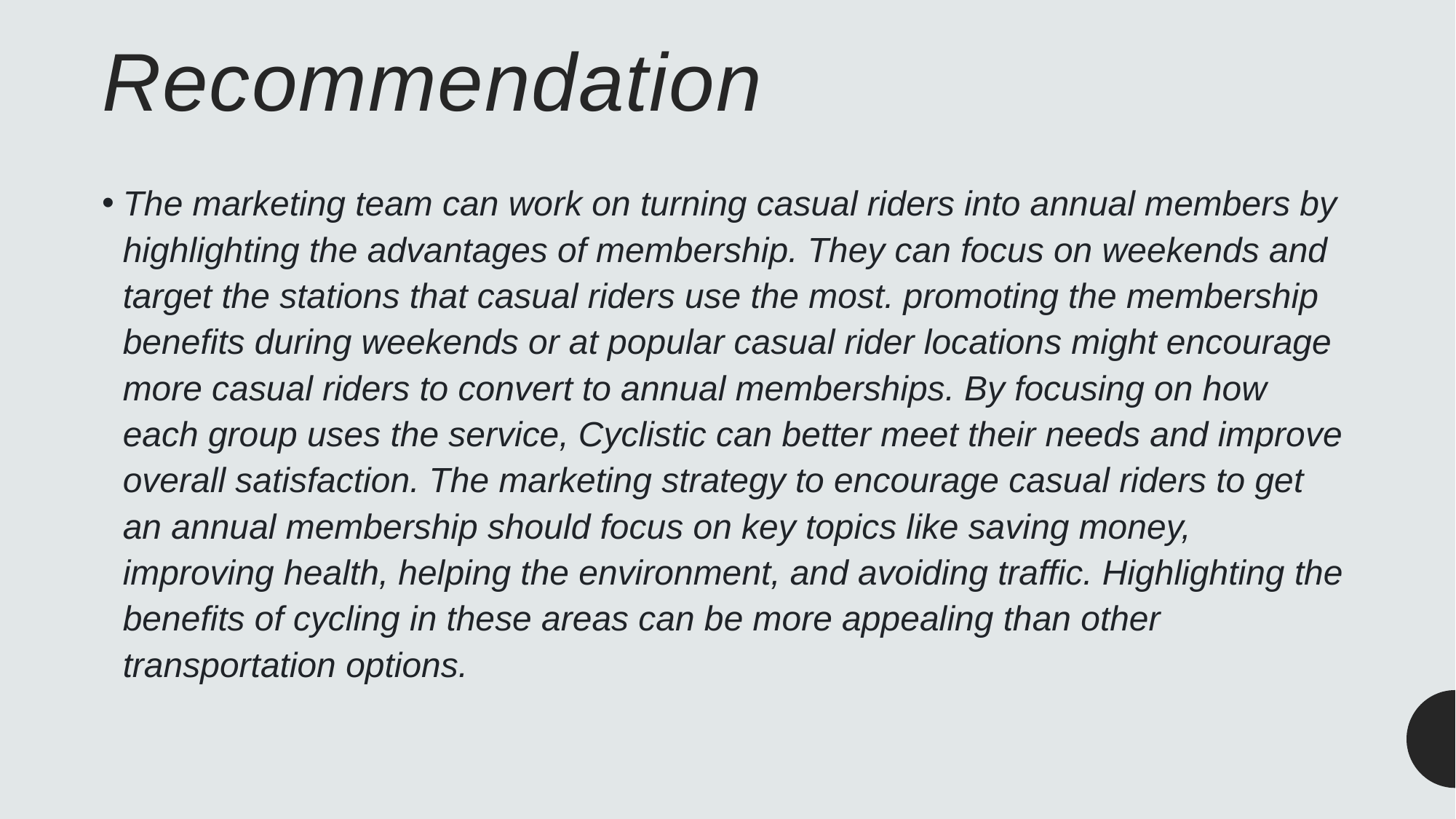

# Recommendation
The marketing team can work on turning casual riders into annual members by highlighting the advantages of membership. They can focus on weekends and target the stations that casual riders use the most. promoting the membership benefits during weekends or at popular casual rider locations might encourage more casual riders to convert to annual memberships. By focusing on how each group uses the service, Cyclistic can better meet their needs and improve overall satisfaction. The marketing strategy to encourage casual riders to get an annual membership should focus on key topics like saving money, improving health, helping the environment, and avoiding traffic. Highlighting the benefits of cycling in these areas can be more appealing than other transportation options.